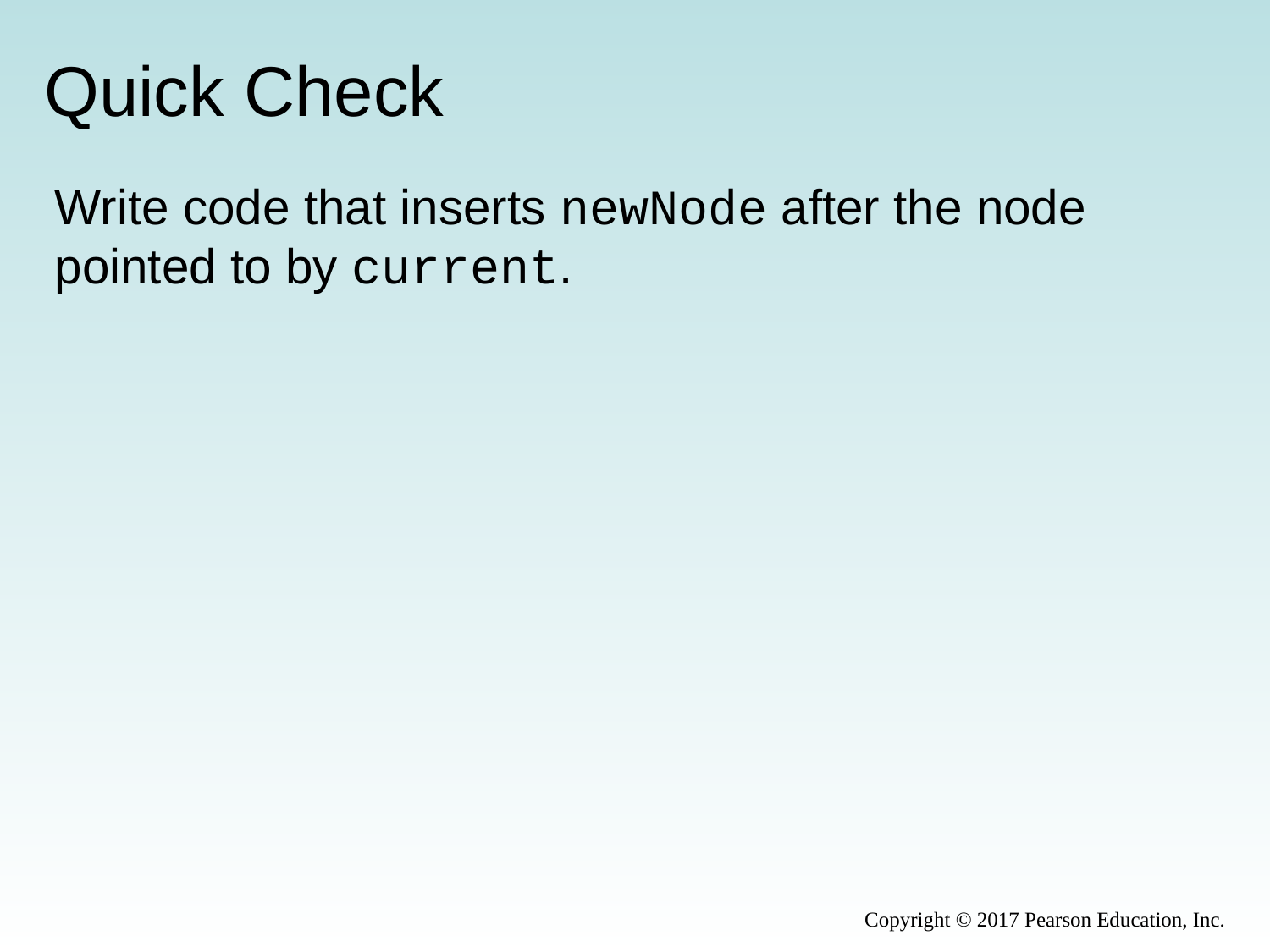

# Quick Check
Write code that inserts newNode after the node pointed to by current.

Copyright © 2017 Pearson Education, Inc.